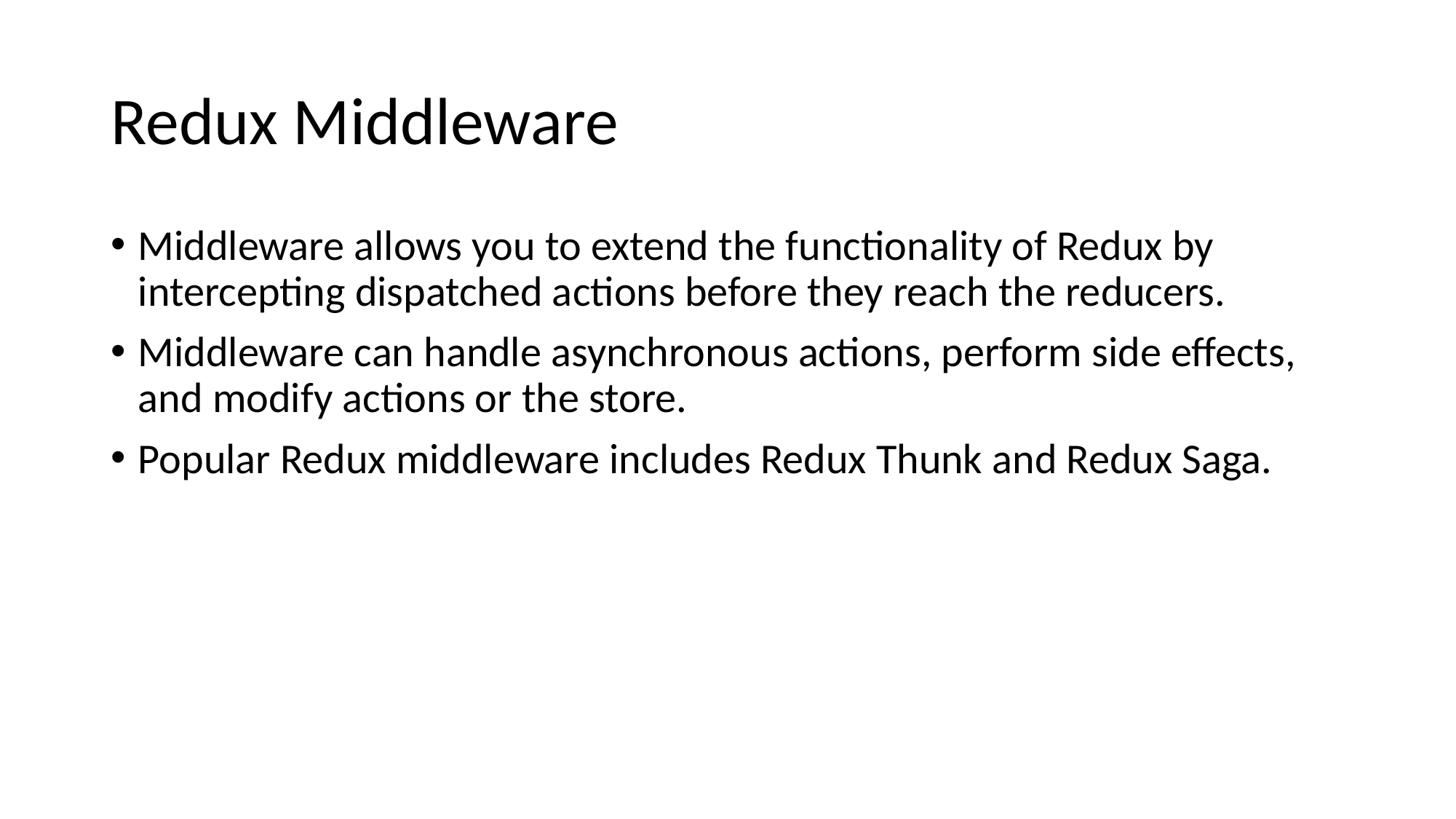

# Redux Middleware
Middleware allows you to extend the functionality of Redux by intercepting dispatched actions before they reach the reducers.
Middleware can handle asynchronous actions, perform side effects, and modify actions or the store.
Popular Redux middleware includes Redux Thunk and Redux Saga.